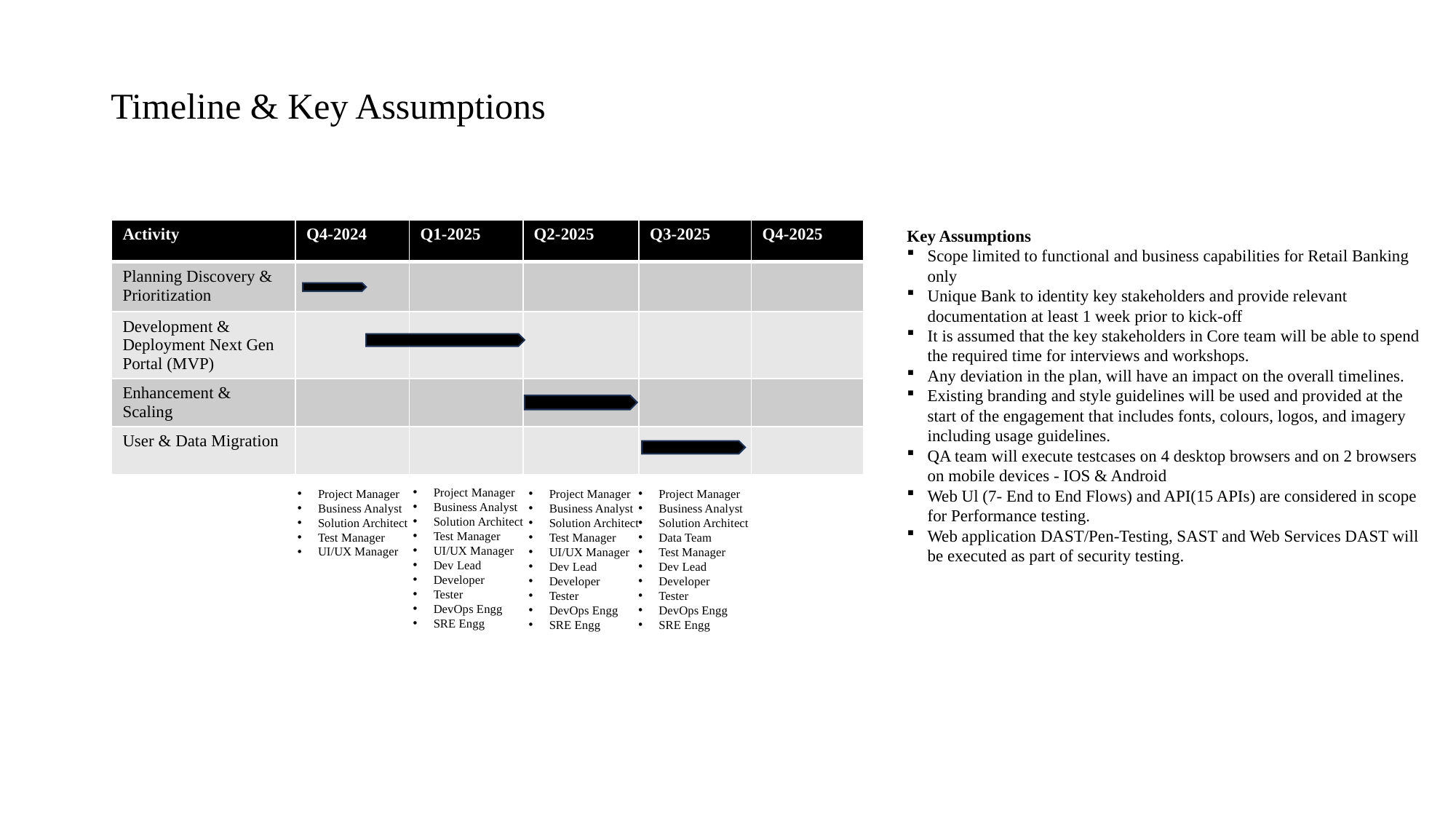

Timeline & Key Assumptions
| Activity | Q4-2024 | Q1-2025 | Q2-2025 | Q3-2025 | Q4-2025 |
| --- | --- | --- | --- | --- | --- |
| Planning Discovery & Prioritization |  |  |  |  |  |
| Development & Deployment Next Gen Portal (MVP) |  |  |  |  |  |
| Enhancement & Scaling |  |  |  |  |  |
| User & Data Migration |  |  |  |  |  |
Key Assumptions
Scope limited to functional and business capabilities for Retail Banking only
Unique Bank to identity key stakeholders and provide relevant documentation at least 1 week prior to kick-off
﻿﻿It is assumed that the key stakeholders in Core team will be able to spend the required time for interviews and workshops.
Any deviation in the plan, will have an impact on the overall timelines.
Existing branding and style guidelines will be used and provided at the start of the engagement that includes fonts, colours, logos, and imagery including usage guidelines.
QA team will execute testcases on 4 desktop browsers and on 2 browsers on mobile devices - IOS & Android
Web Ul (7- End to End Flows) and API(15 APIs) are considered in scope for Performance testing.
Web application DAST/Pen-Testing, SAST and Web Services DAST will be executed as part of security testing.

Project Manager
Business Analyst
Solution Architect
Test Manager
UI/UX Manager
Dev Lead
Developer
Tester
DevOps Engg
SRE Engg

Project Manager
Business Analyst
Solution Architect
Test Manager
UI/UX Manager
Project Manager
Business Analyst
Solution Architect
Test Manager
UI/UX Manager
Dev Lead
Developer
Tester
DevOps Engg
SRE Engg

Project Manager
Business Analyst
Solution Architect
Data Team
Test Manager
Dev Lead
Developer
Tester
DevOps Engg
SRE Engg